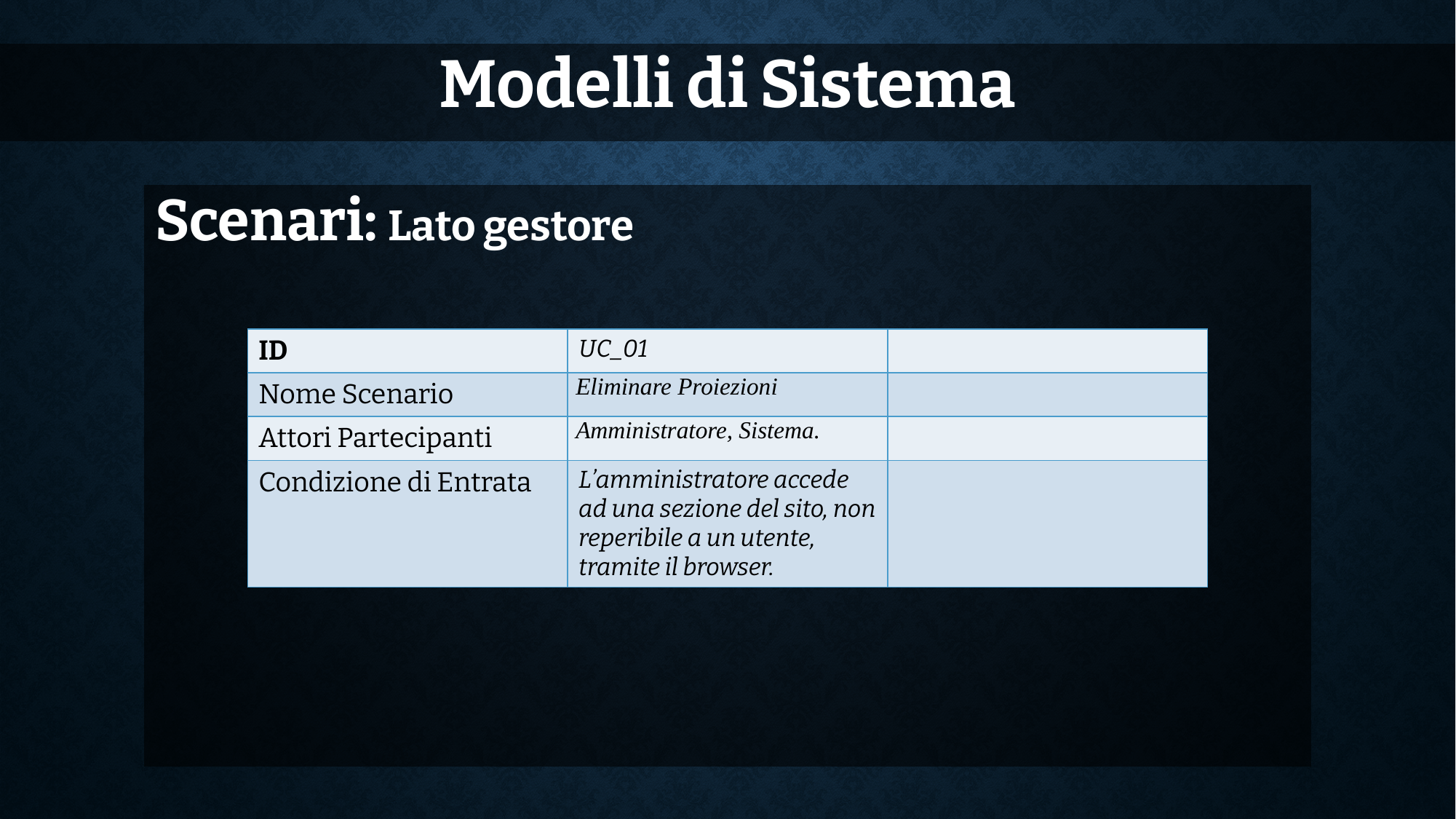

Modelli di Sistema
Scenari: Lato gestore

| ID | UC\_01 |  |
| --- | --- | --- |
| Nome Scenario | Eliminare Proiezioni |  |
| Attori Partecipanti | Amministratore, Sistema. |  |
| Condizione di Entrata | L’amministratore accede ad una sezione del sito, non reperibile a un utente, tramite il browser. |  |